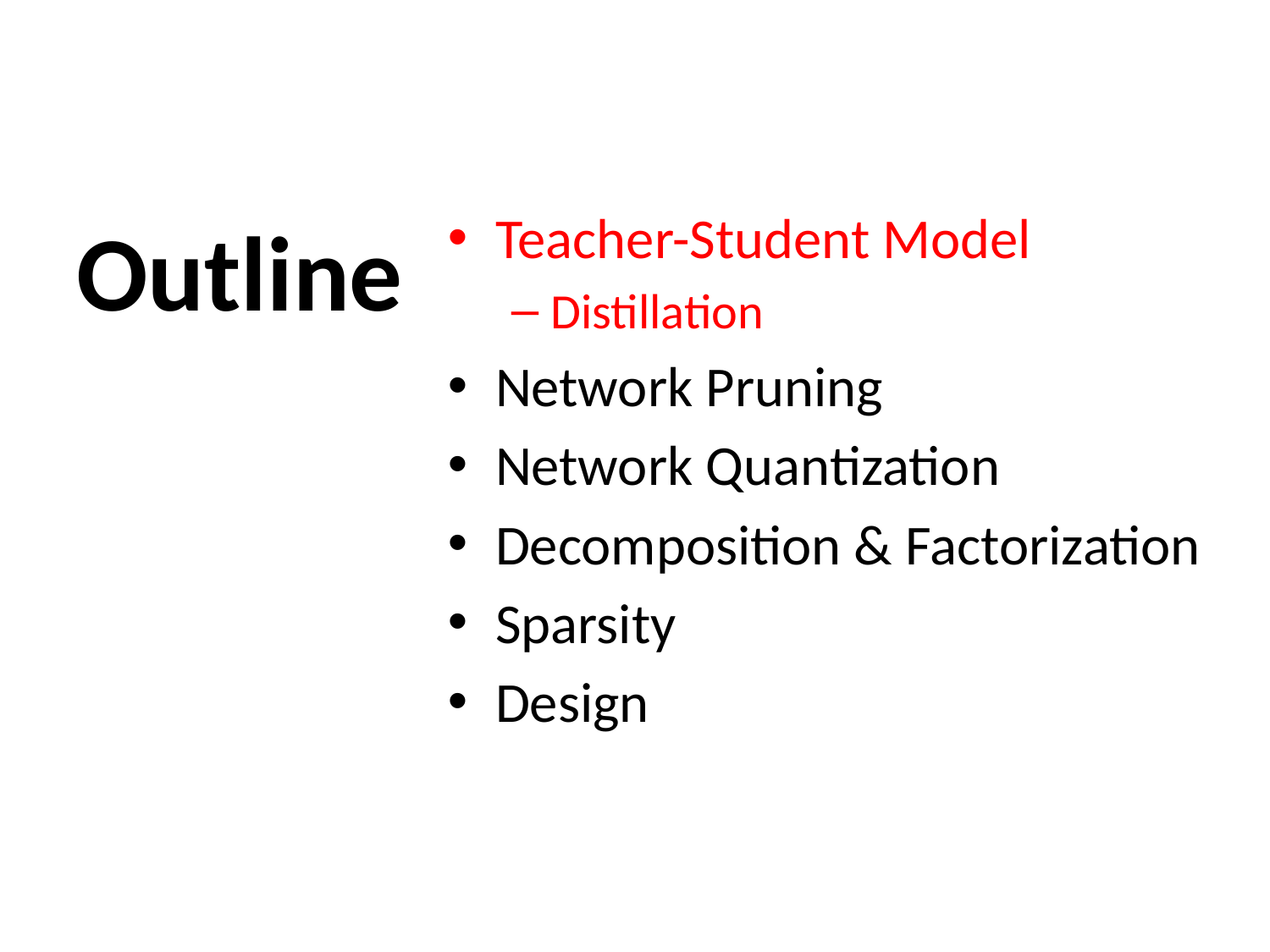

#

Teacher-Student Model
Distillation
Network Pruning
Network Quantization
Decomposition & Factorization
Sparsity
Design
Outline